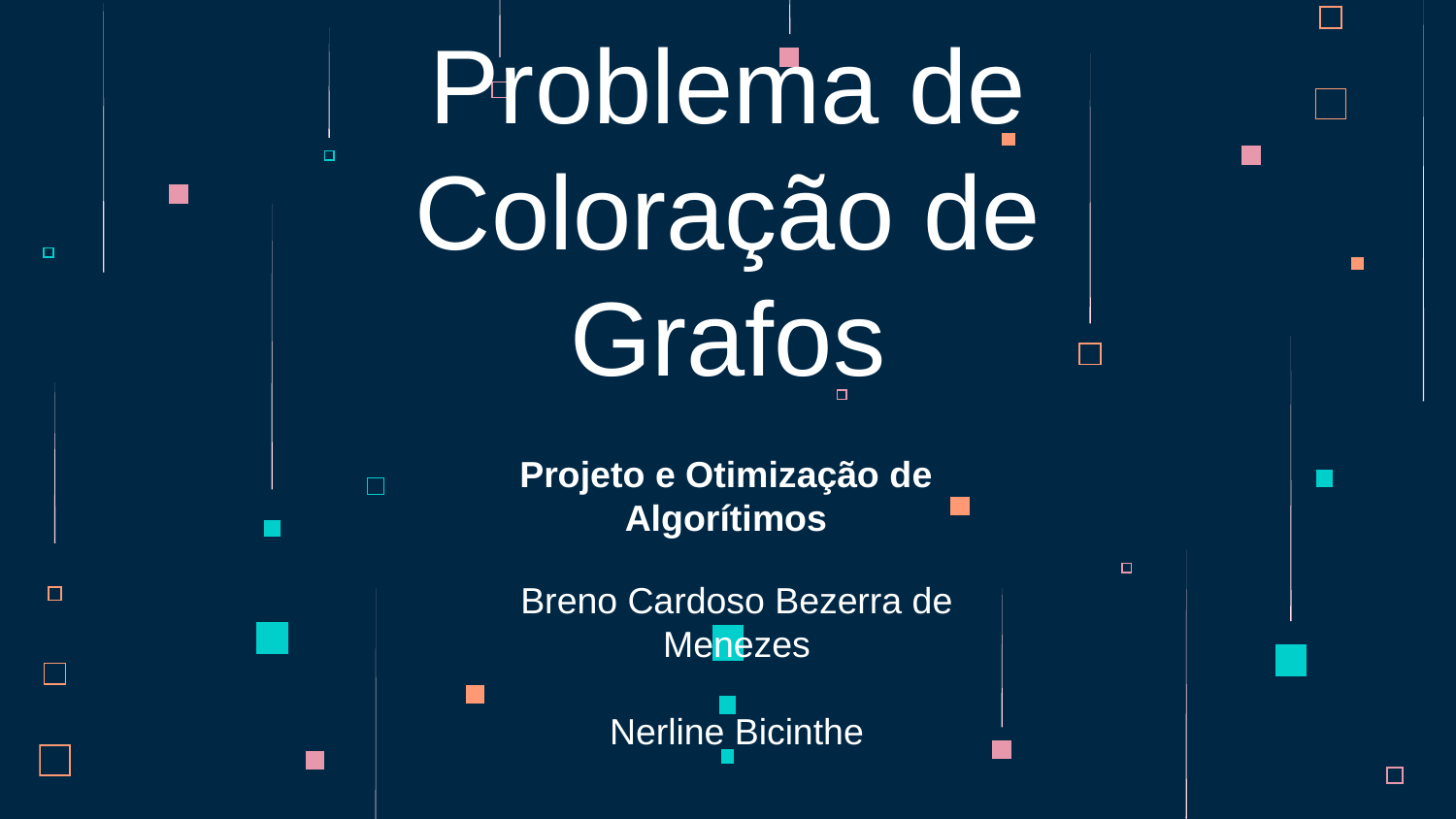

# Problema de Coloração de Grafos

Projeto e Otimização de Algorítimos

Breno Cardoso Bezerra de Menezes

Nerline Bicinthe